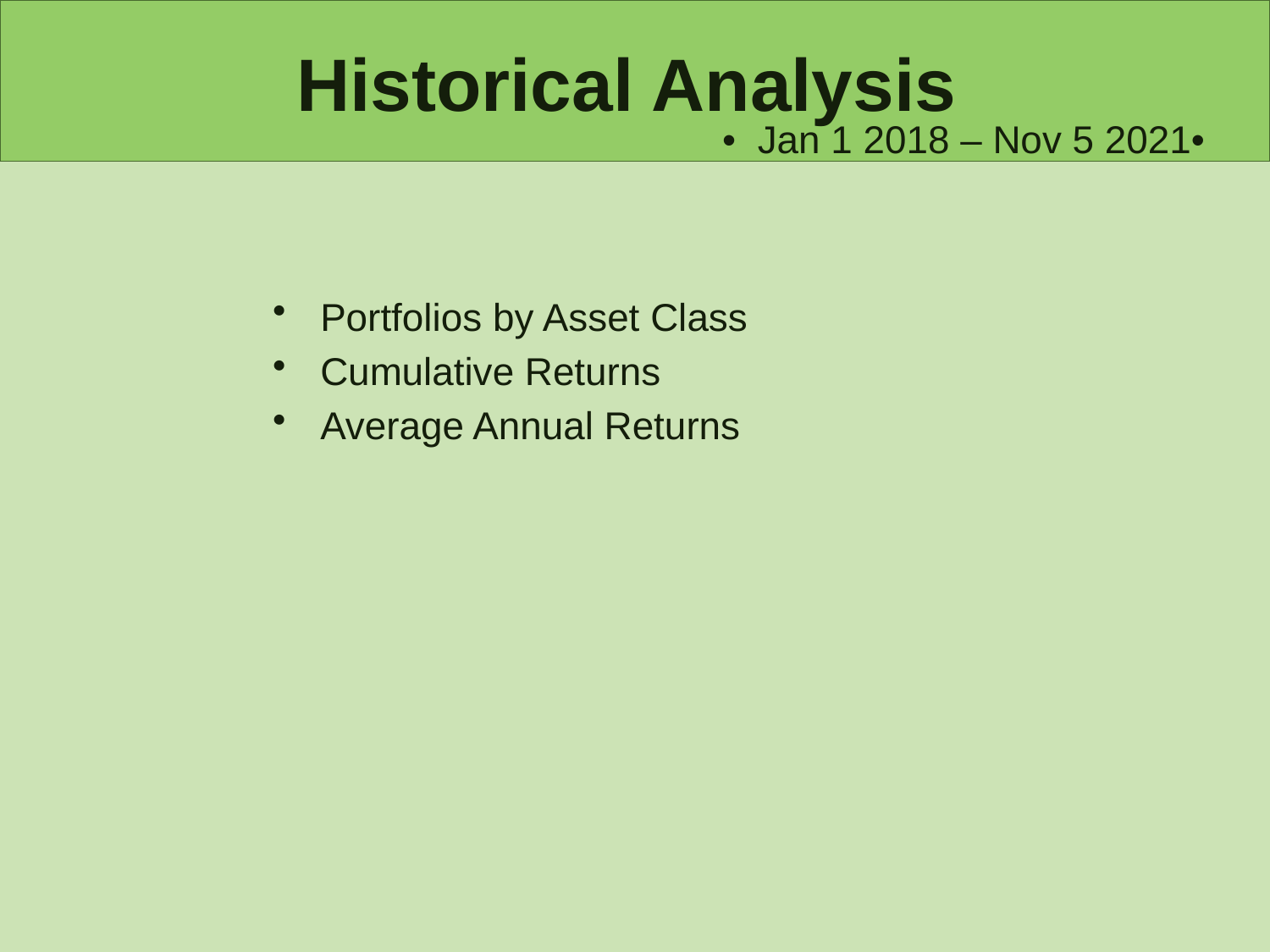

# Historical Analysis
•  Jan 1 2018 – Nov 5 2021•

Portfolios by Asset Class
Cumulative Returns
Average Annual Returns